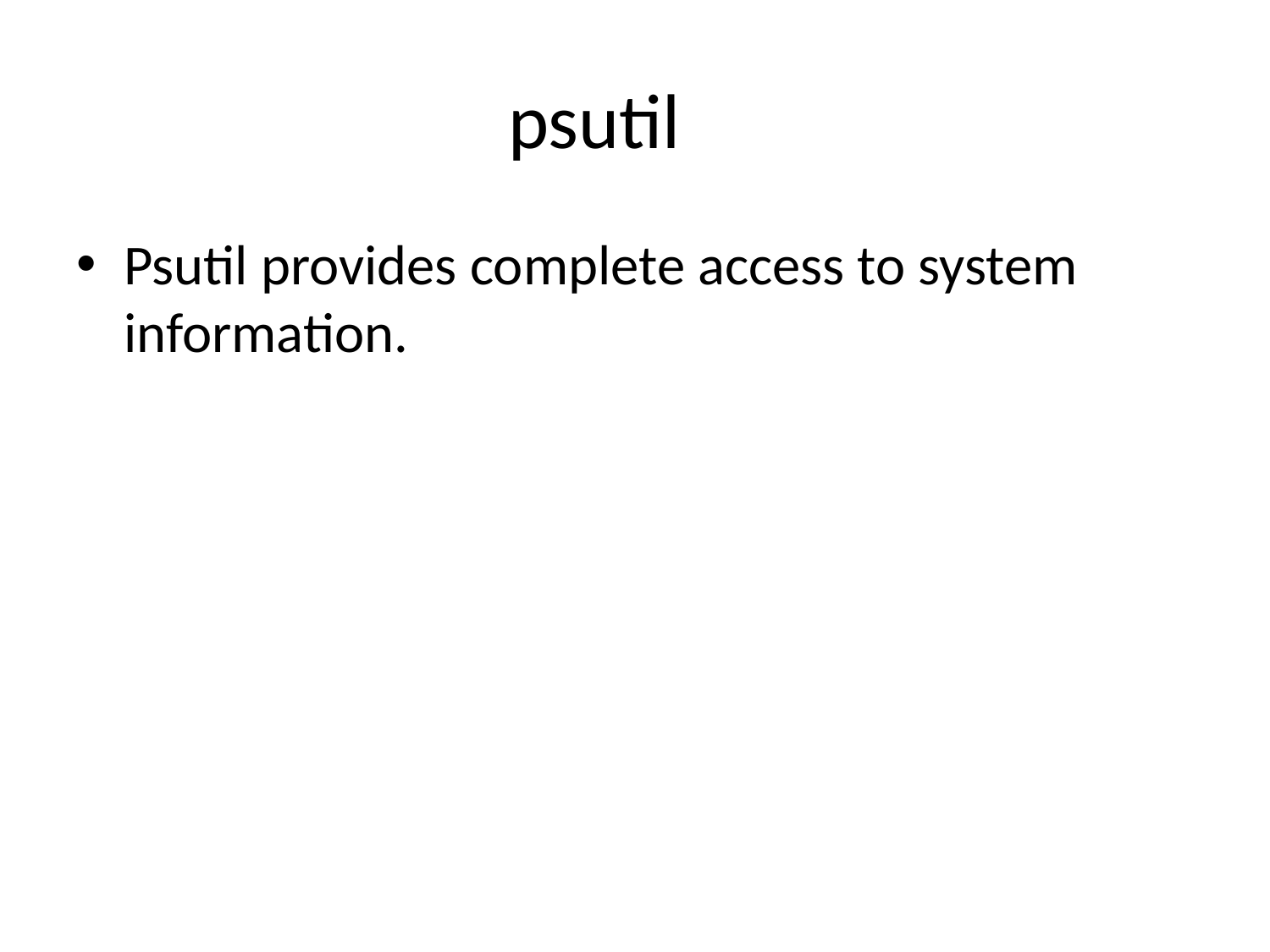

# psutil
Psutil provides complete access to system information.